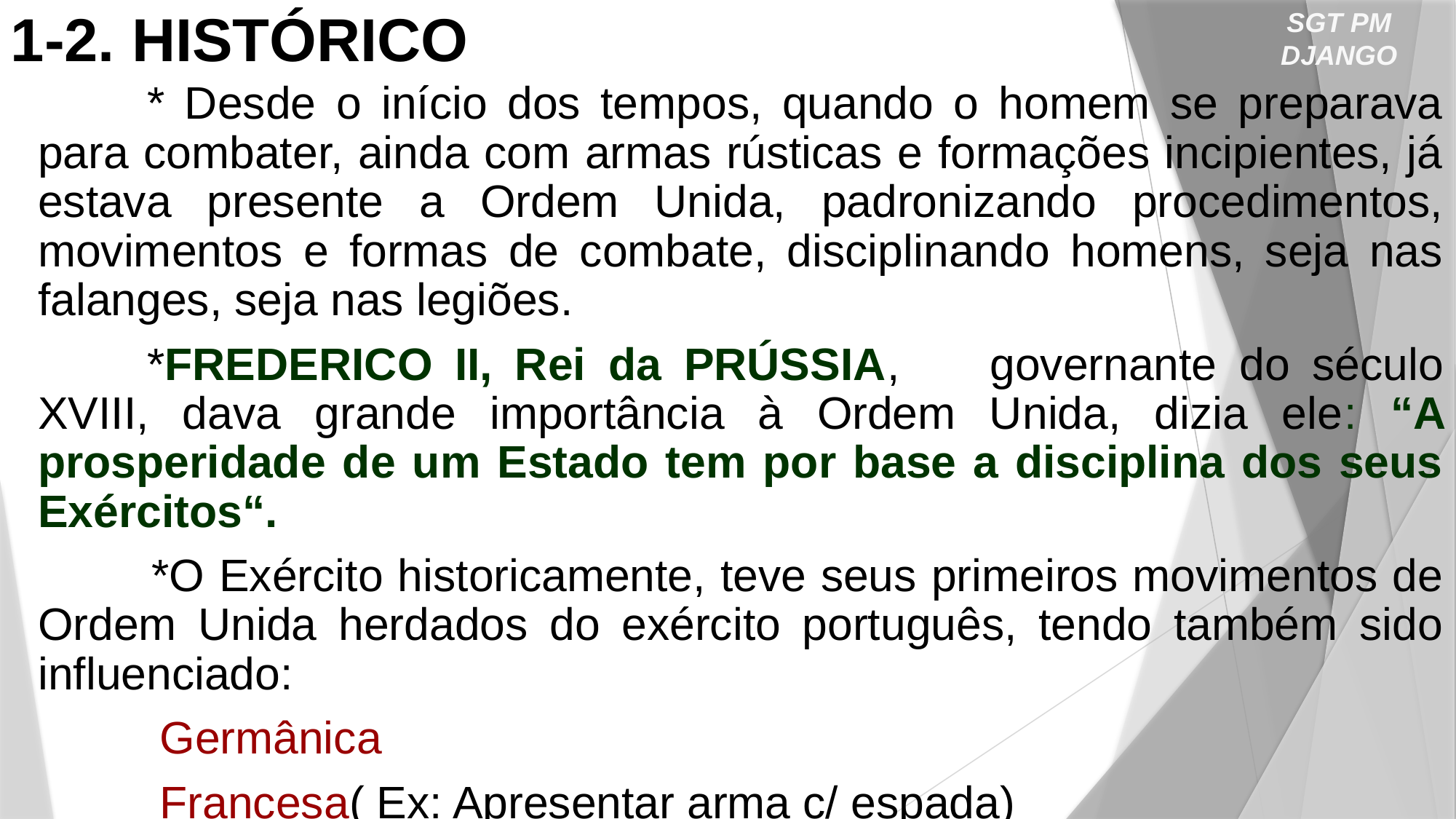

SGT PM DJANGO
1-2. HISTÓRICO
		* Desde o início dos tempos, quando o homem se preparava para combater, ainda com armas rústicas e formações incipientes, já estava presente a Ordem Unida, padronizando procedimentos, movimentos e formas de combate, disciplinando homens, seja nas falanges, seja nas legiões.
		*FREDERICO II, Rei da PRÚSSIA,    governante do século XVIII, dava grande importância à Ordem Unida, dizia ele: “A prosperidade de um Estado tem por base a disciplina dos seus Exércitos“.
  		*O Exército historicamente, teve seus primeiros movimentos de Ordem Unida herdados do exército português, tendo também sido influenciado:
		 Germânica
		 Francesa( Ex: Apresentar arma c/ espada)